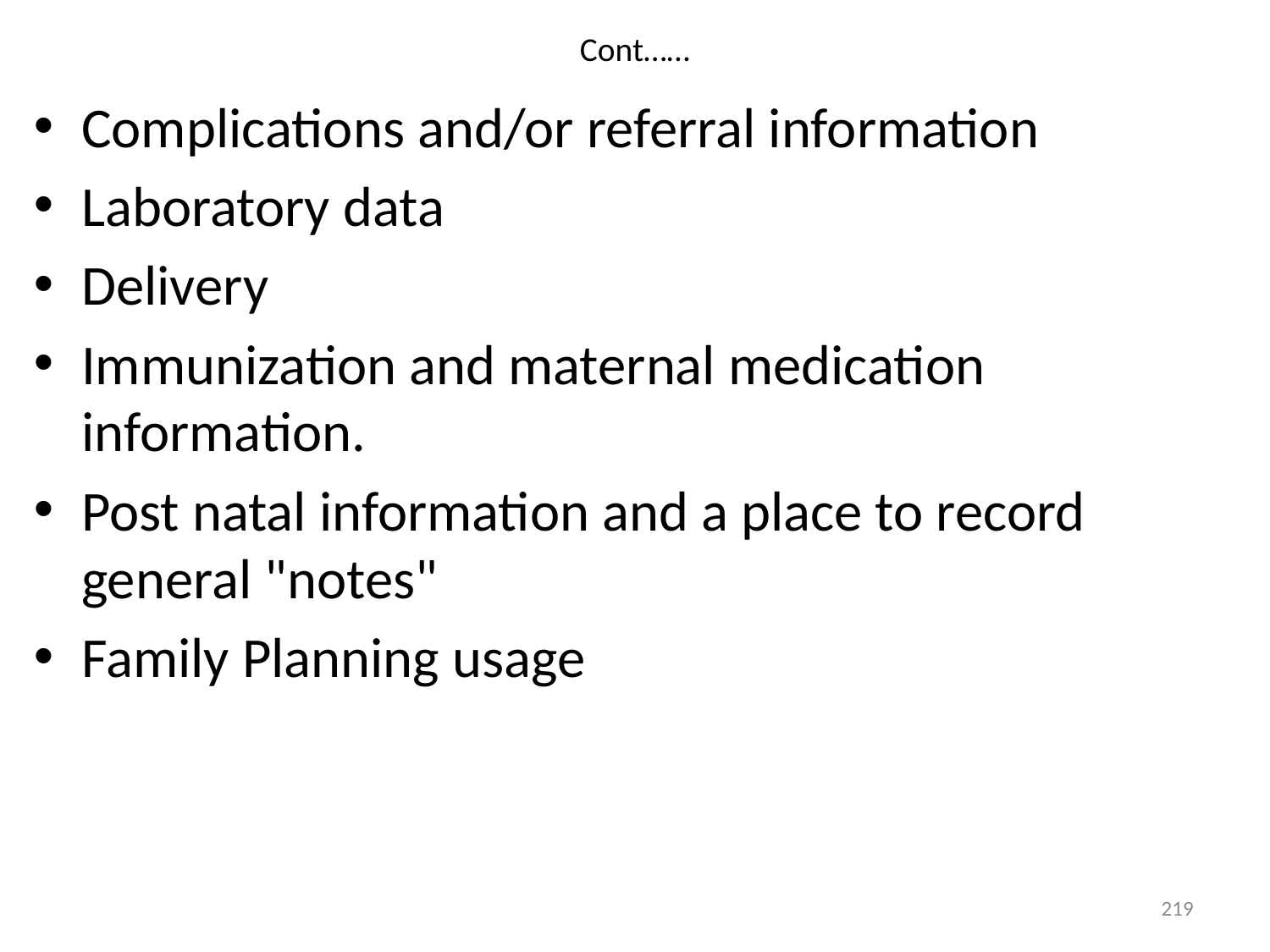

# Cont……
Complications and/or referral information
Laboratory data
Delivery
Immunization and maternal medication information.
Post natal information and a place to record general "notes"
Family Planning usage

219